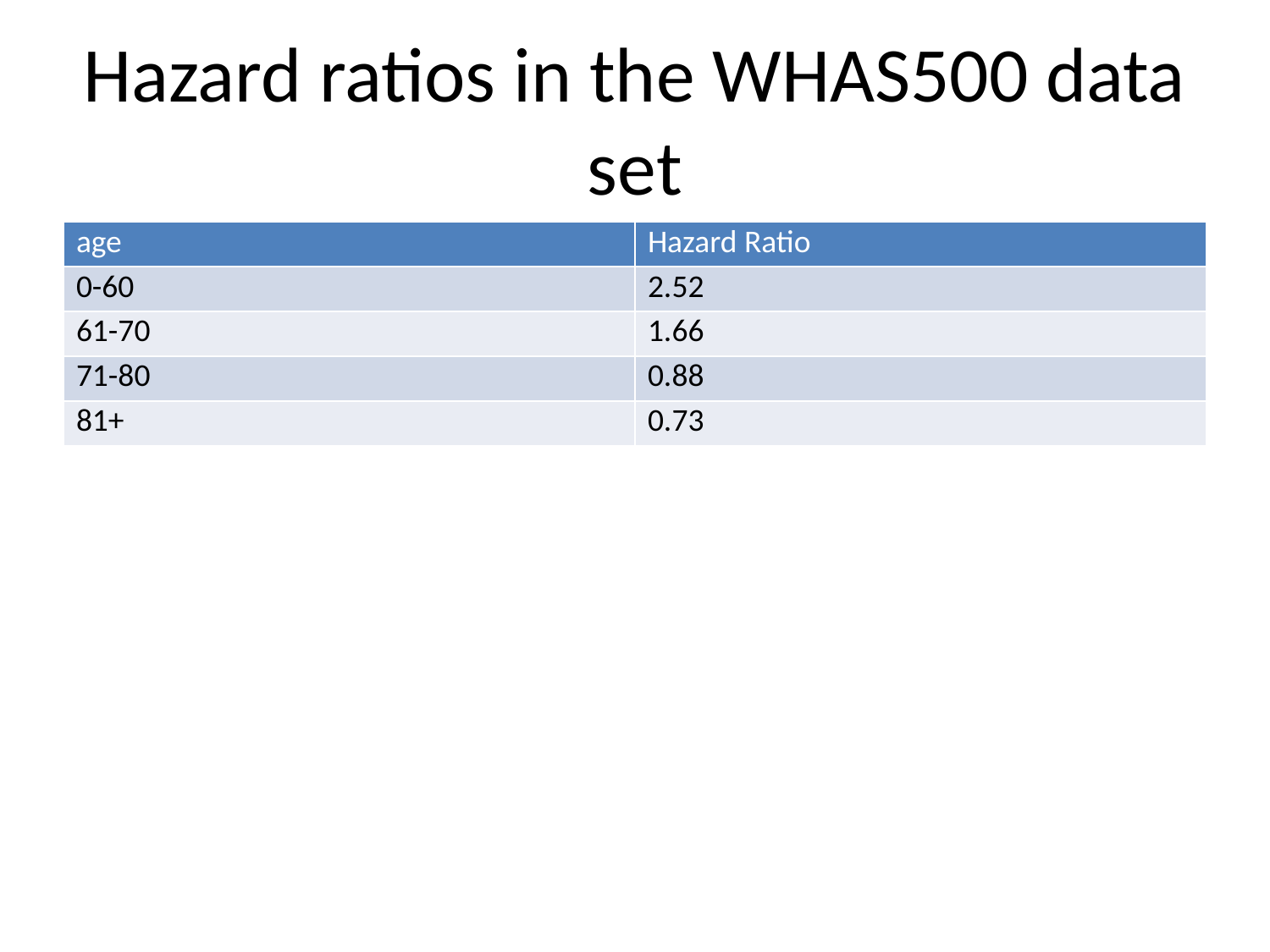

# Hazard ratios in the WHAS500 data set
| age | Hazard Ratio |
| --- | --- |
| 0-60 | 2.52 |
| 61-70 | 1.66 |
| 71-80 | 0.88 |
| 81+ | 0.73 |